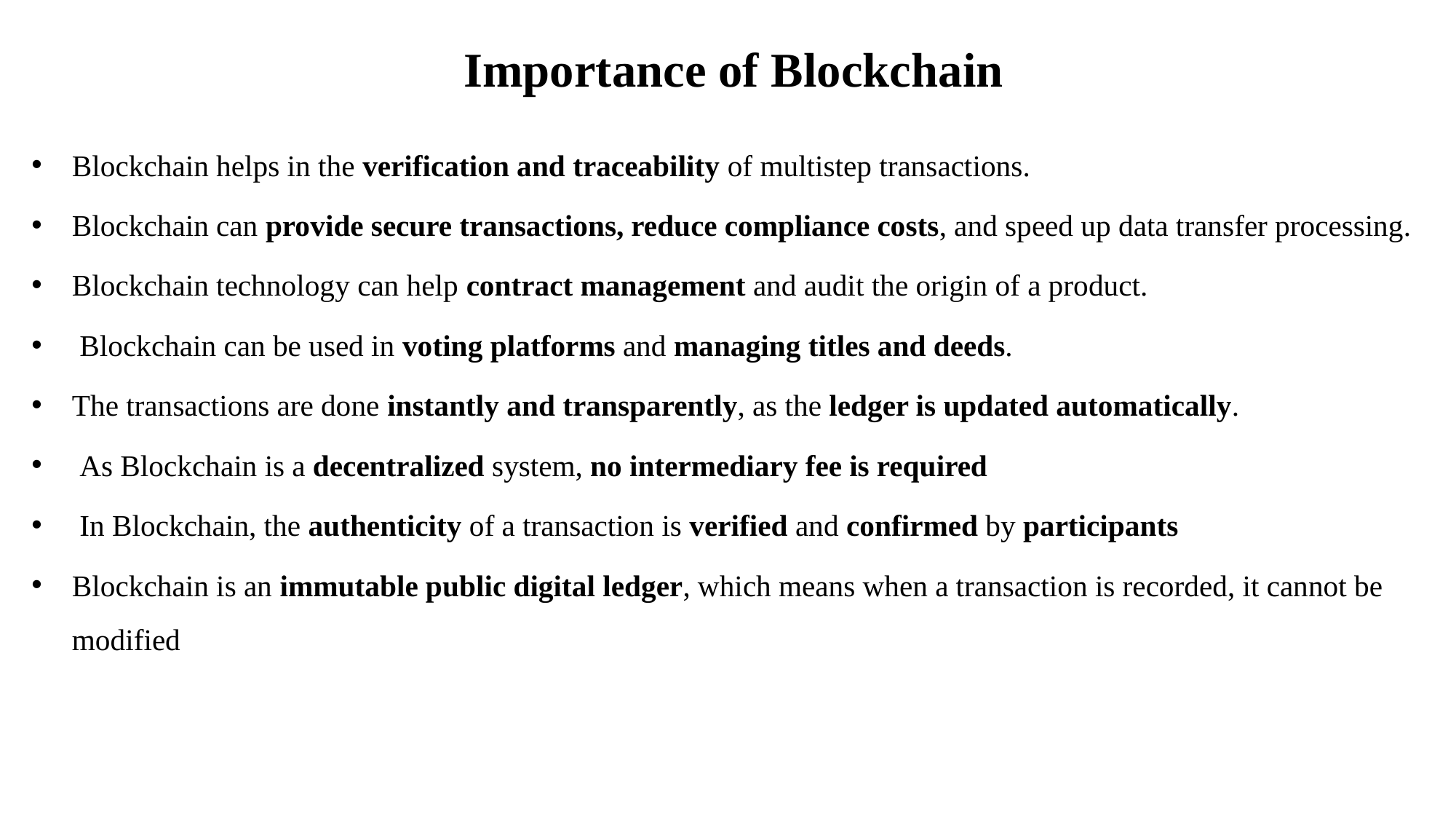

# Importance of Blockchain
Blockchain helps in the verification and traceability of multistep transactions.
Blockchain can provide secure transactions, reduce compliance costs, and speed up data transfer processing.
Blockchain technology can help contract management and audit the origin of a product.
 Blockchain can be used in voting platforms and managing titles and deeds.
The transactions are done instantly and transparently, as the ledger is updated automatically.
 As Blockchain is a decentralized system, no intermediary fee is required
 In Blockchain, the authenticity of a transaction is verified and confirmed by participants
Blockchain is an immutable public digital ledger, which means when a transaction is recorded, it cannot be modified